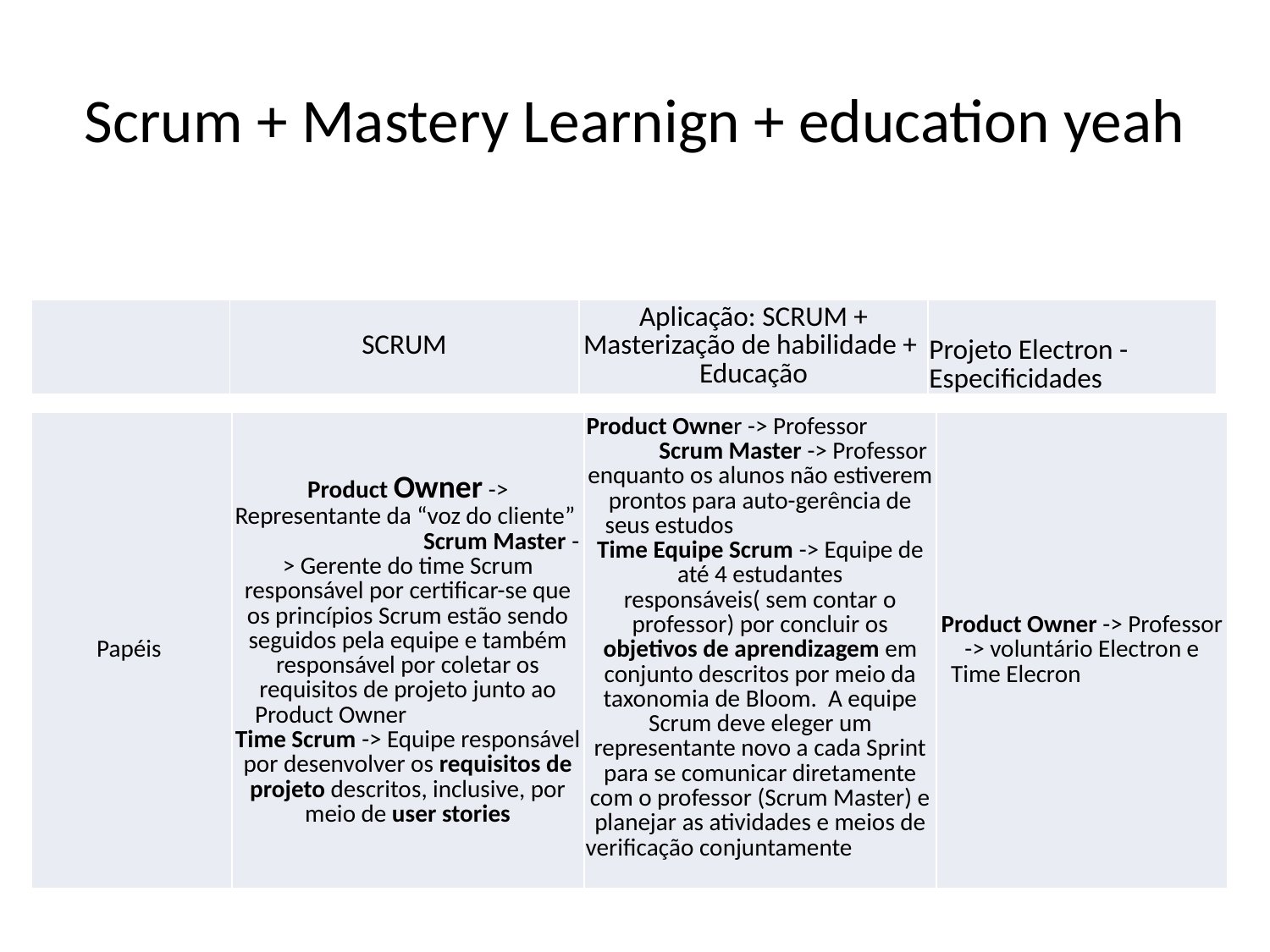

# Scrum + Mastery Learnign + education yeah
|  | SCRUM | Aplicação: SCRUM + Masterização de habilidade + Educação | Projeto Electron - Especificidades |
| --- | --- | --- | --- |
| Papéis | Product Owner -> Representante da “voz do cliente” Scrum Master -> Gerente do time Scrum responsável por certificar-se que os princípios Scrum estão sendo seguidos pela equipe e também responsável por coletar os requisitos de projeto junto ao Product Owner Time Scrum -> Equipe responsável por desenvolver os requisitos de projeto descritos, inclusive, por meio de user stories | Product Owner -> Professor Scrum Master -> Professor enquanto os alunos não estiverem prontos para auto-gerência de seus estudos Time Equipe Scrum -> Equipe de até 4 estudantes responsáveis( sem contar o professor) por concluir os objetivos de aprendizagem em conjunto descritos por meio da taxonomia de Bloom. A equipe Scrum deve eleger um representante novo a cada Sprint para se comunicar diretamente com o professor (Scrum Master) e planejar as atividades e meios de verificação conjuntamente | Product Owner -> Professor -> voluntário Electron e Time Elecron |
| --- | --- | --- | --- |